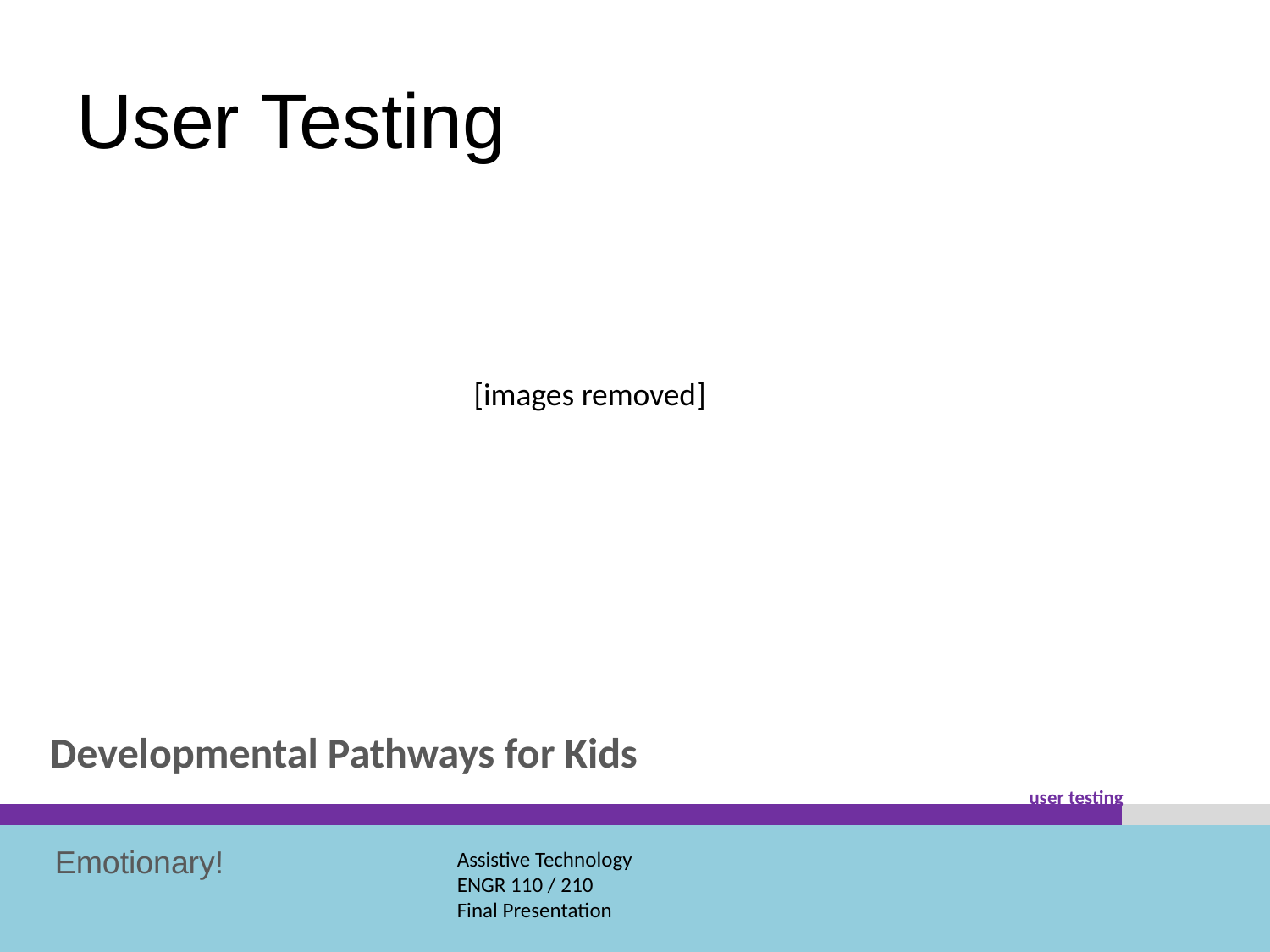

# User Testing
[images removed]
Developmental Pathways for Kids
user testing